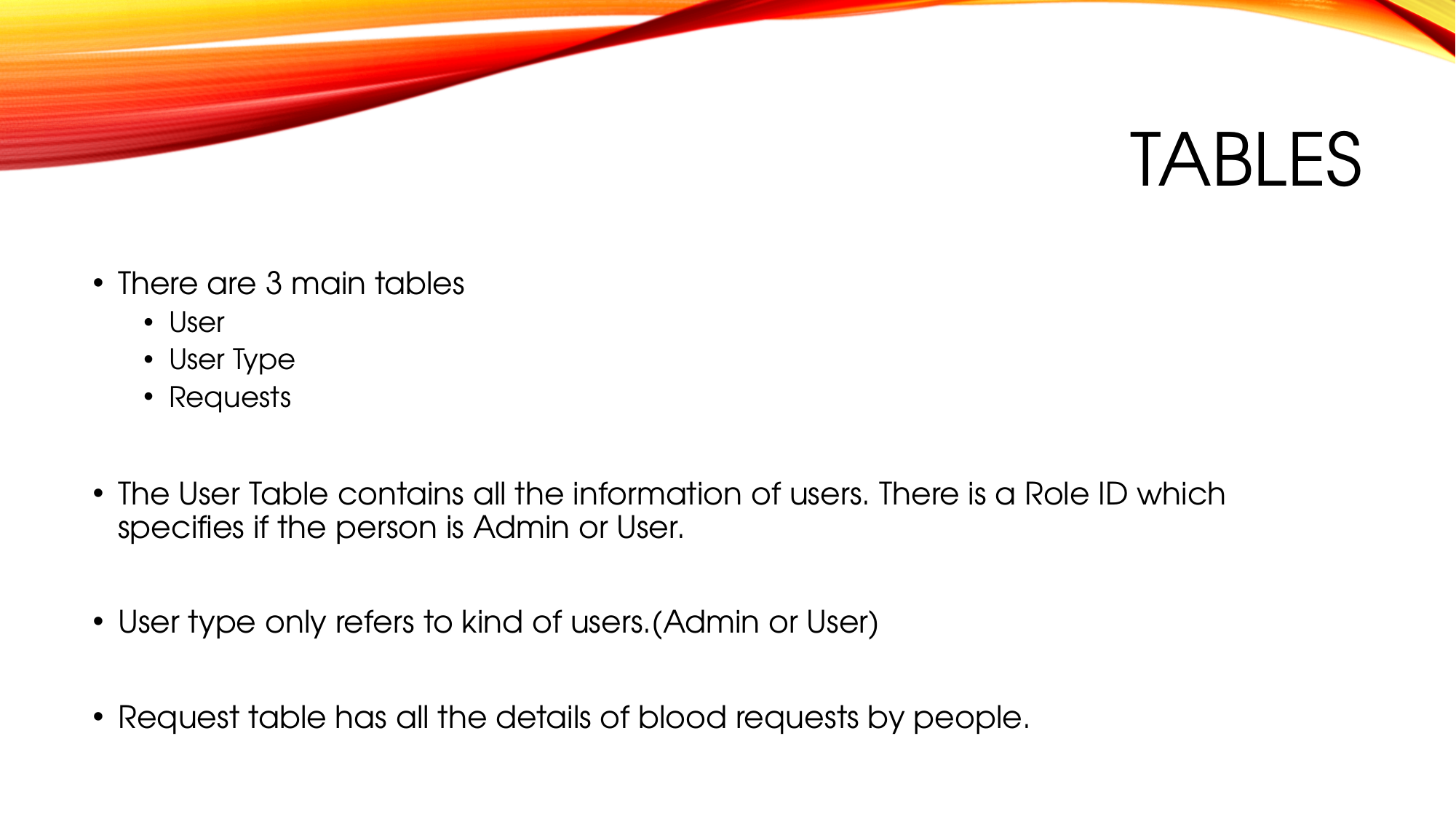

# Tables
There are 3 main tables
User
User Type
Requests

The User Table contains all the information of users. There is a Role ID which specifies if the person is Admin or User.

User type only refers to kind of users.(Admin or User)

Request table has all the details of blood requests by people.